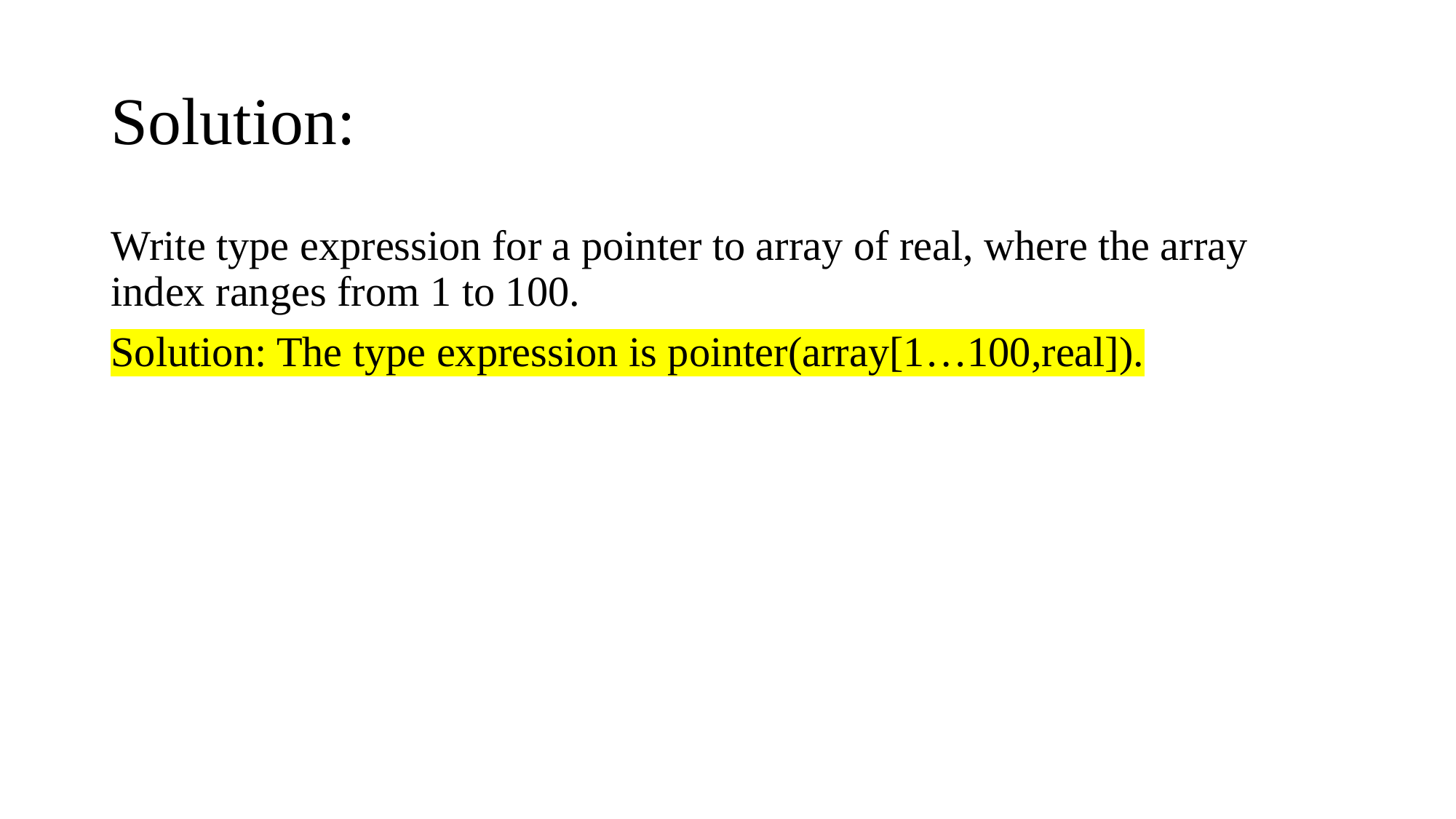

# Solution:
Write type expression for a pointer to array of real, where the array index ranges from 1 to 100.
Solution: The type expression is pointer(array[1…100,real]).